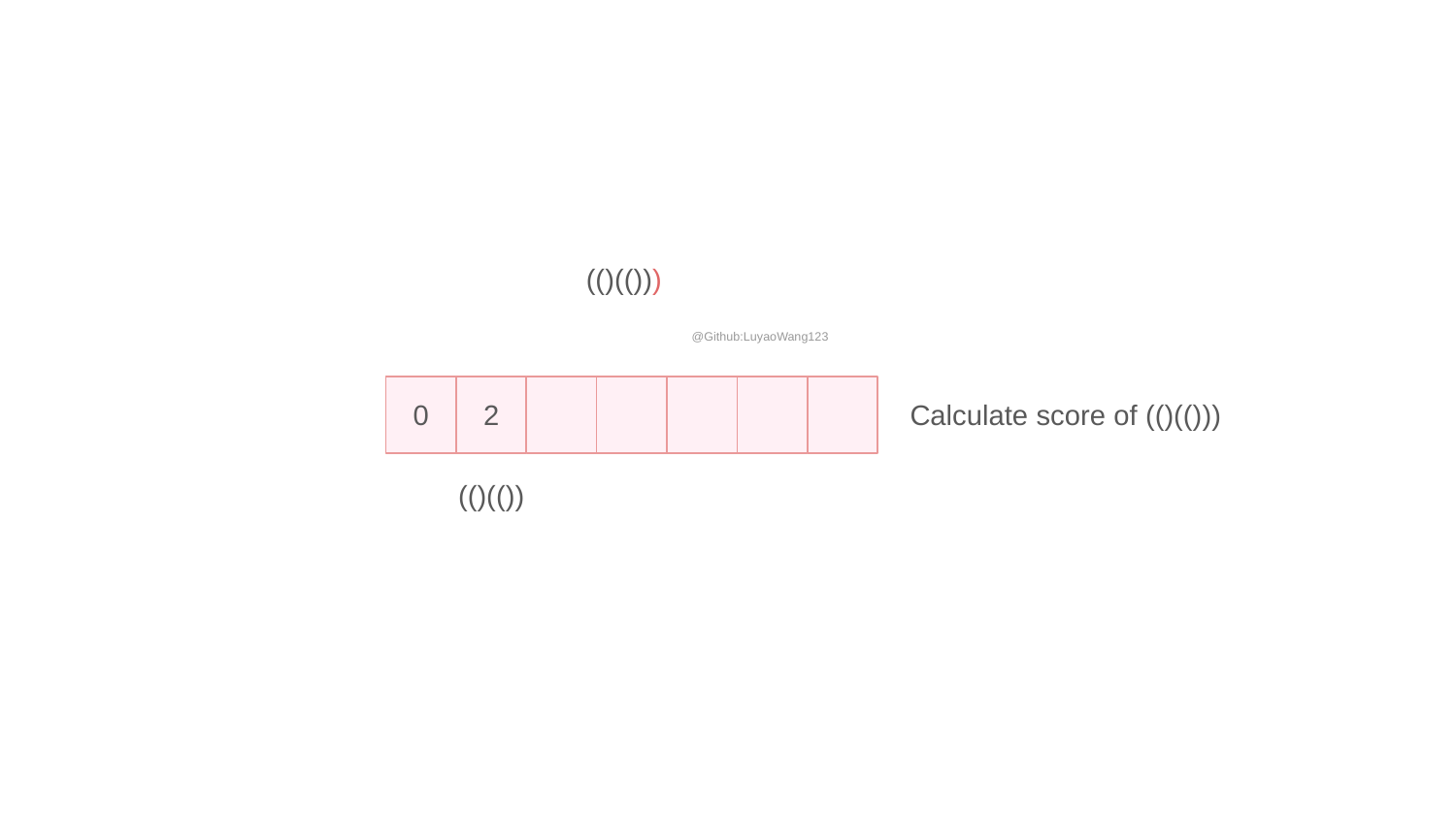

(()(()))
@Github:LuyaoWang123

0

2

Calculate score of (()(()))
(()(())